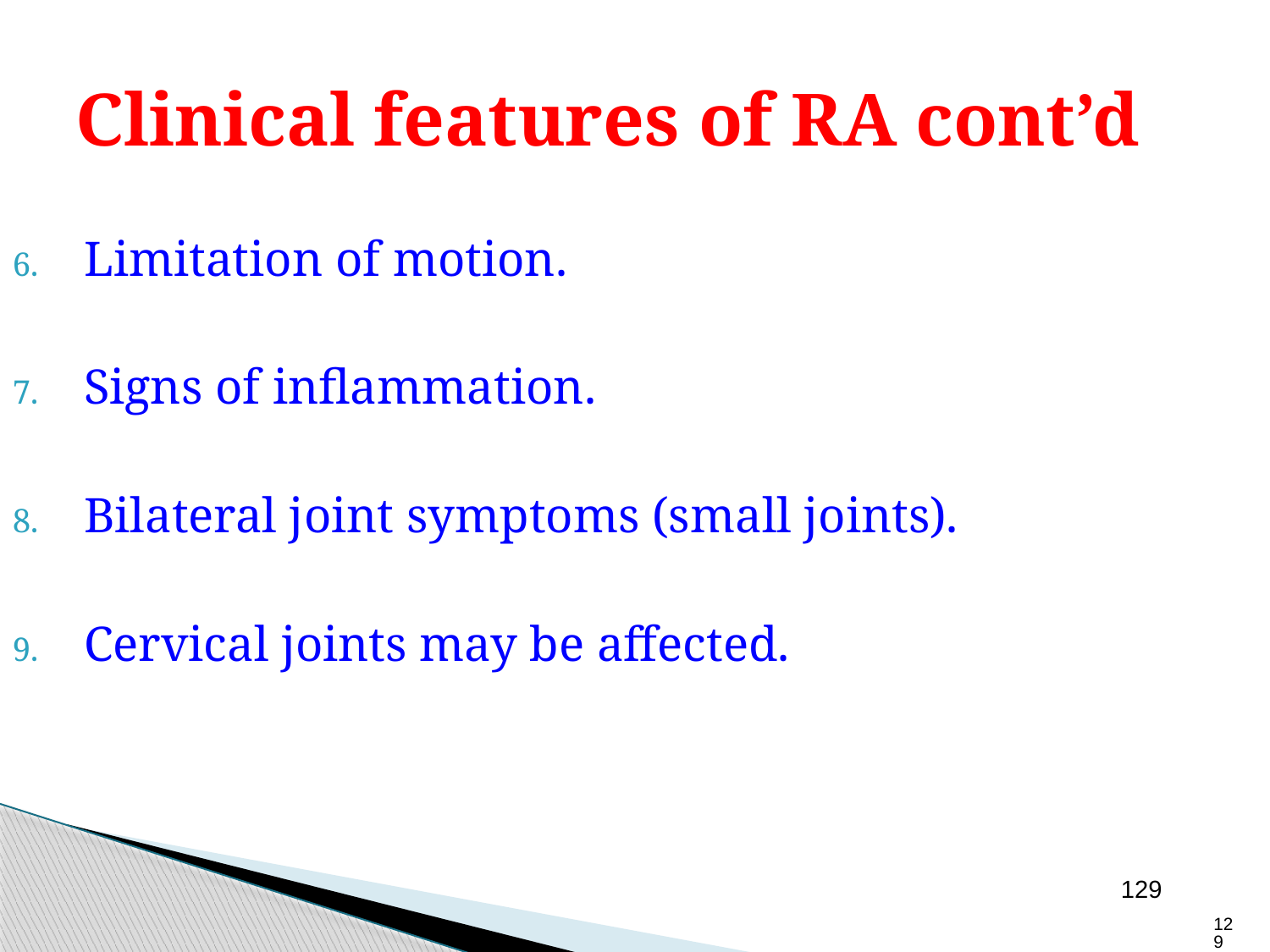

# Clinical features of RA cont’d
Limitation of motion.

Signs of inflammation.

Bilateral joint symptoms (small joints).

Cervical joints may be affected.
129
129